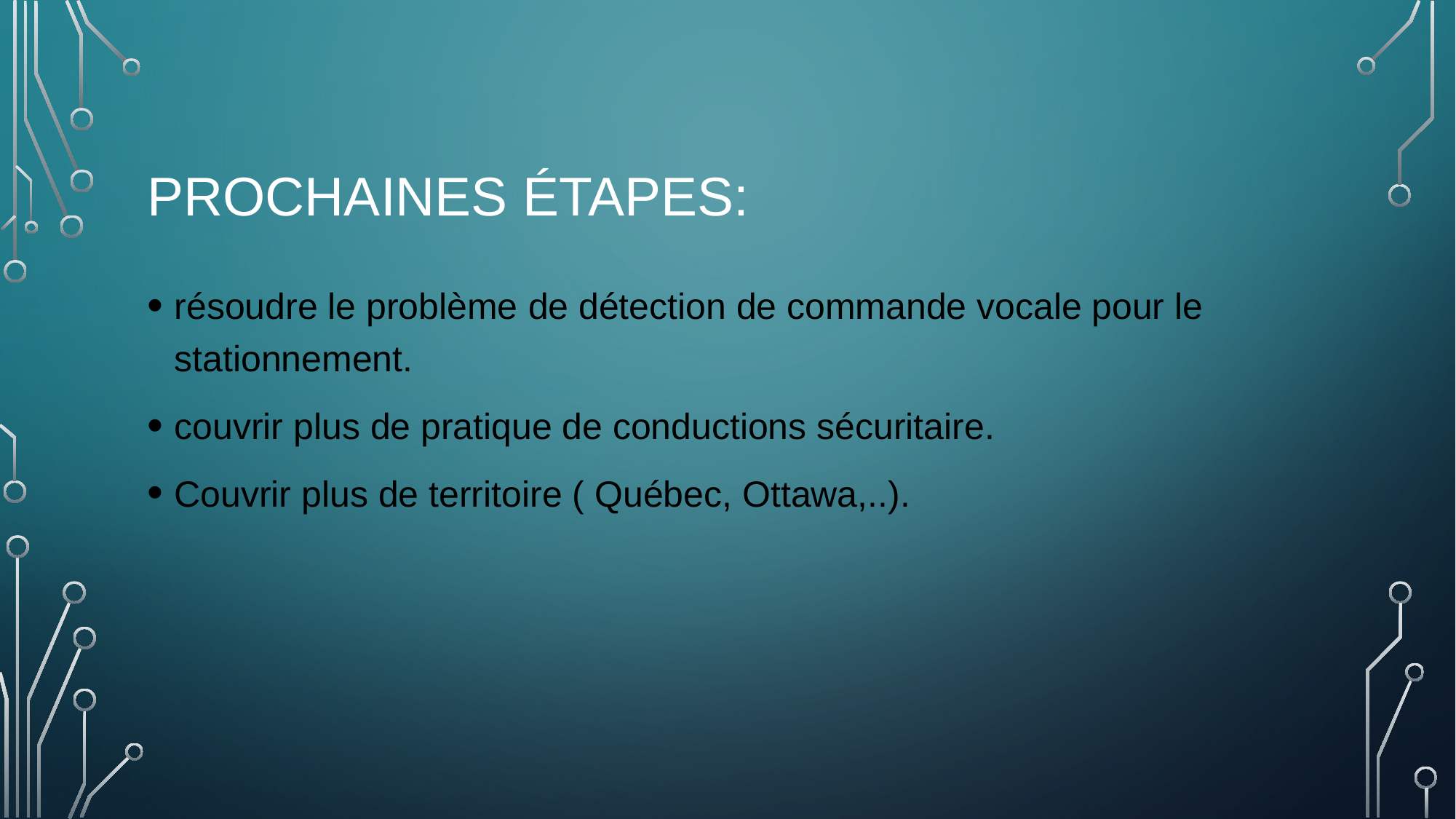

# prochaines étapes:
résoudre le problème de détection de commande vocale pour le stationnement.
couvrir plus de pratique de conductions sécuritaire.
Couvrir plus de territoire ( Québec, Ottawa,..).